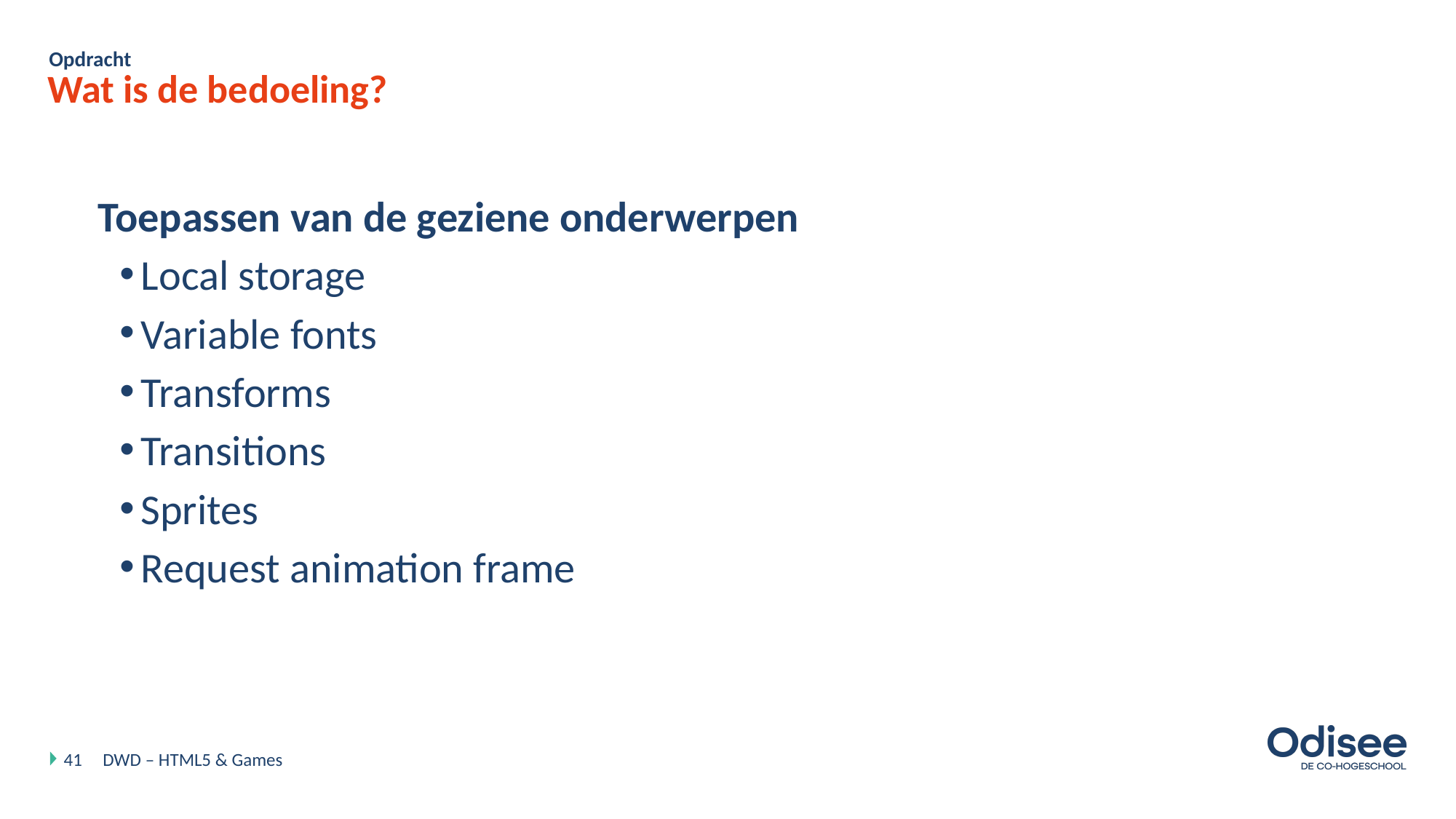

Opdracht
# Wat is de bedoeling?
Toepassen van de geziene onderwerpen
Local storage
Variable fonts
Transforms
Transitions
Sprites
Request animation frame
41
DWD – HTML5 & Games